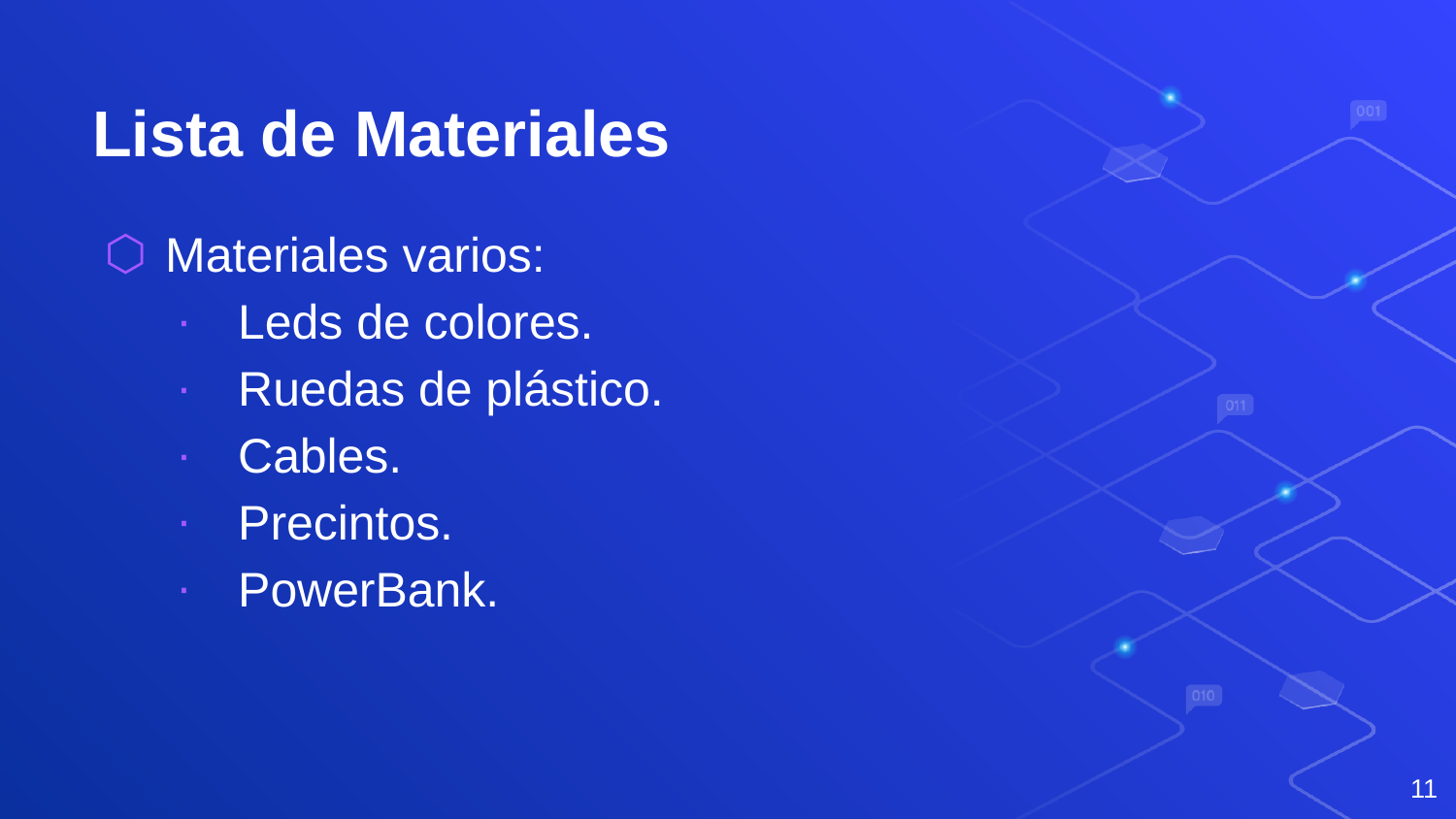

# Lista de Materiales
Materiales varios:
Leds de colores.
Ruedas de plástico.
Cables.
Precintos.
PowerBank.
11